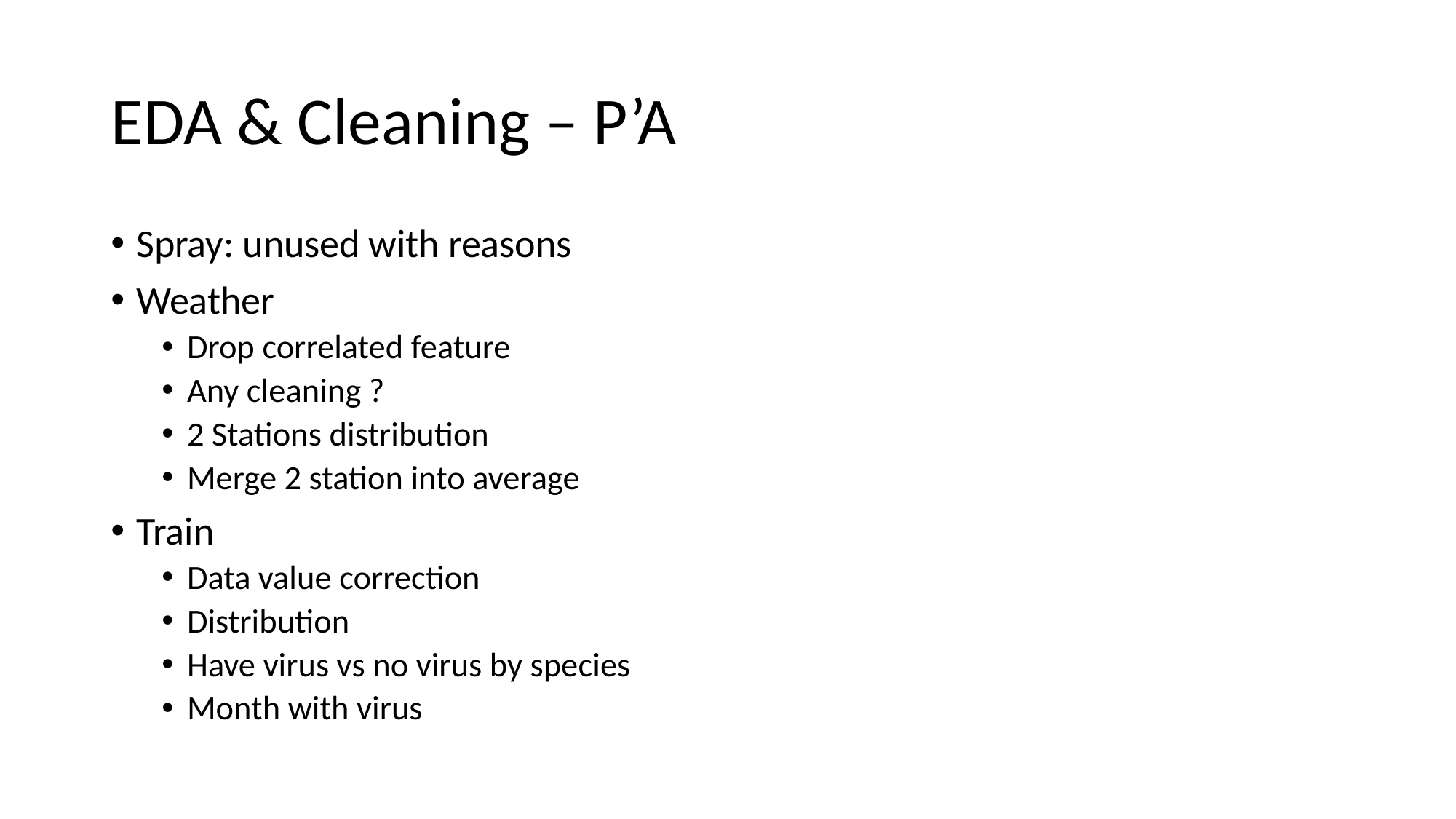

# EDA & Cleaning – P’A
Spray: unused with reasons
Weather
Drop correlated feature
Any cleaning ?
2 Stations distribution
Merge 2 station into average
Train
Data value correction
Distribution
Have virus vs no virus by species
Month with virus